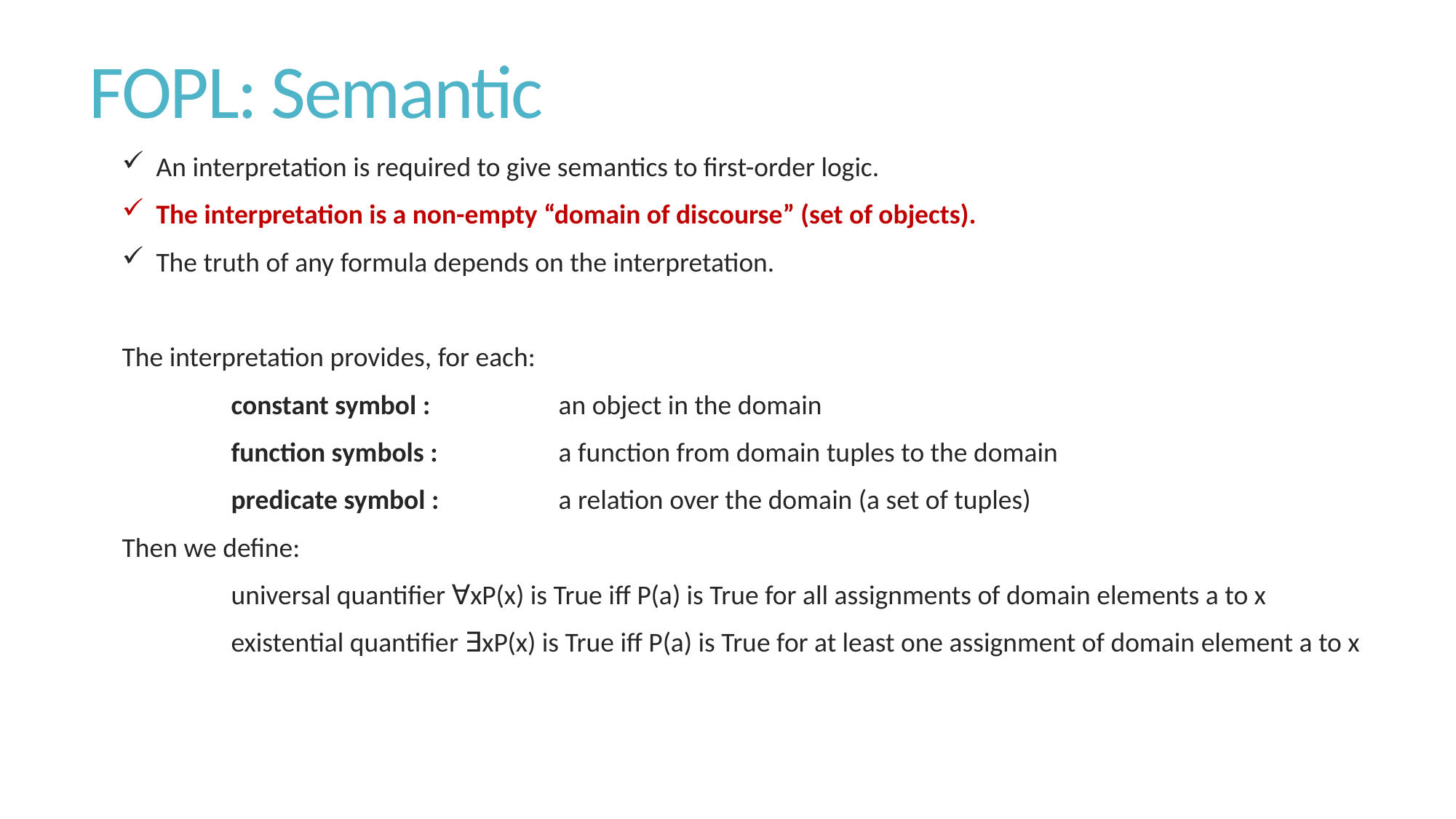

# FOPL: Semantic
An interpretation is required to give semantics to first-order logic.
The interpretation is a non-empty “domain of discourse” (set of objects).
The truth of any formula depends on the interpretation.

The interpretation provides, for each:
	constant symbol :		an object in the domain
	function symbols :		a function from domain tuples to the domain
	predicate symbol :		a relation over the domain (a set of tuples)
Then we define:
	universal quantifier ∀xP(x) is True iff P(a) is True for all assignments of domain elements a to x
	existential quantifier ∃xP(x) is True iff P(a) is True for at least one assignment of domain element a to x